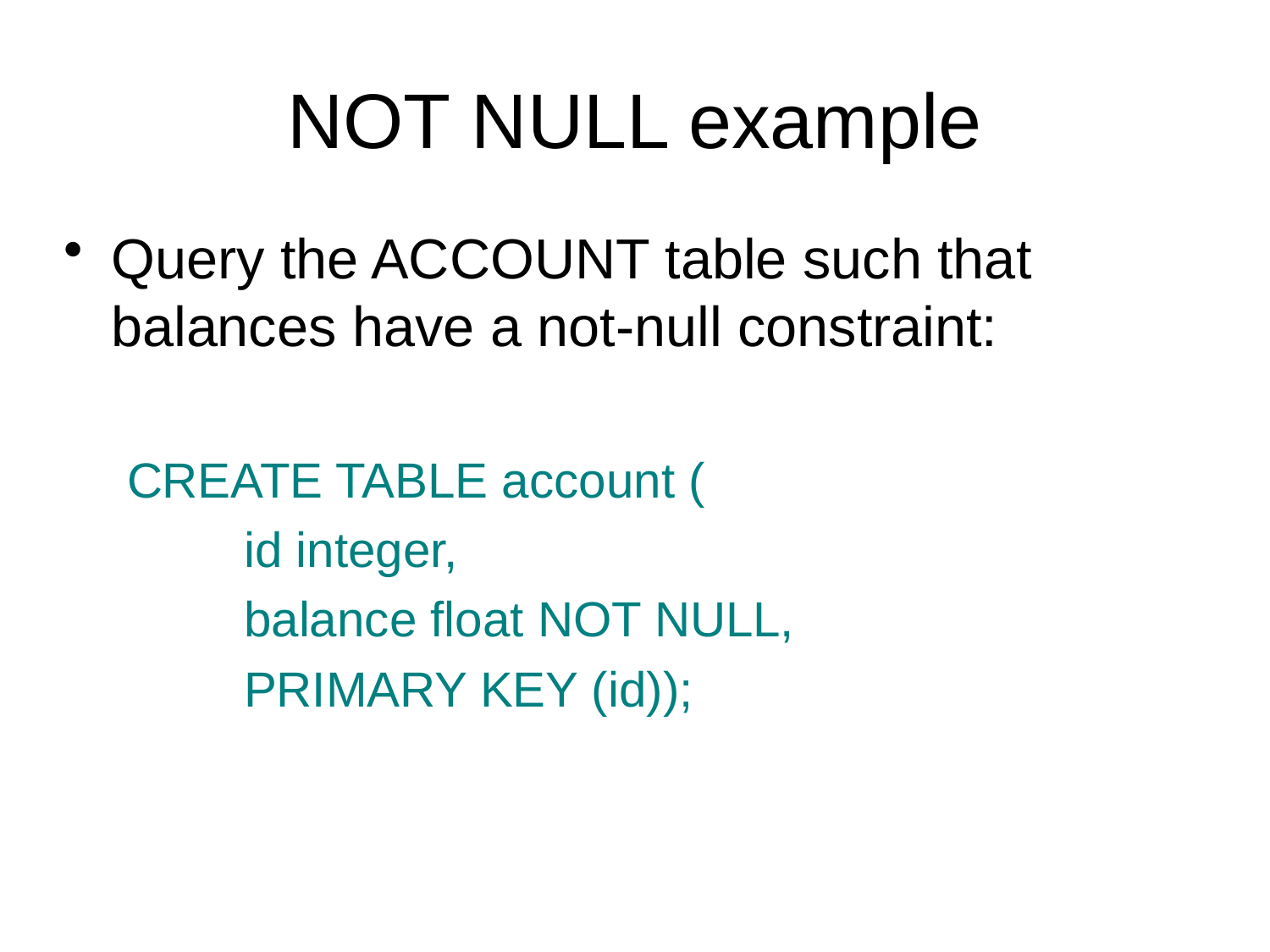

NOT NULL example
Query the ACCOUNT table such that balances have a not-null constraint:

CREATE TABLE account (
	 id integer,
	 balance float NOT NULL,
	 PRIMARY KEY (id));